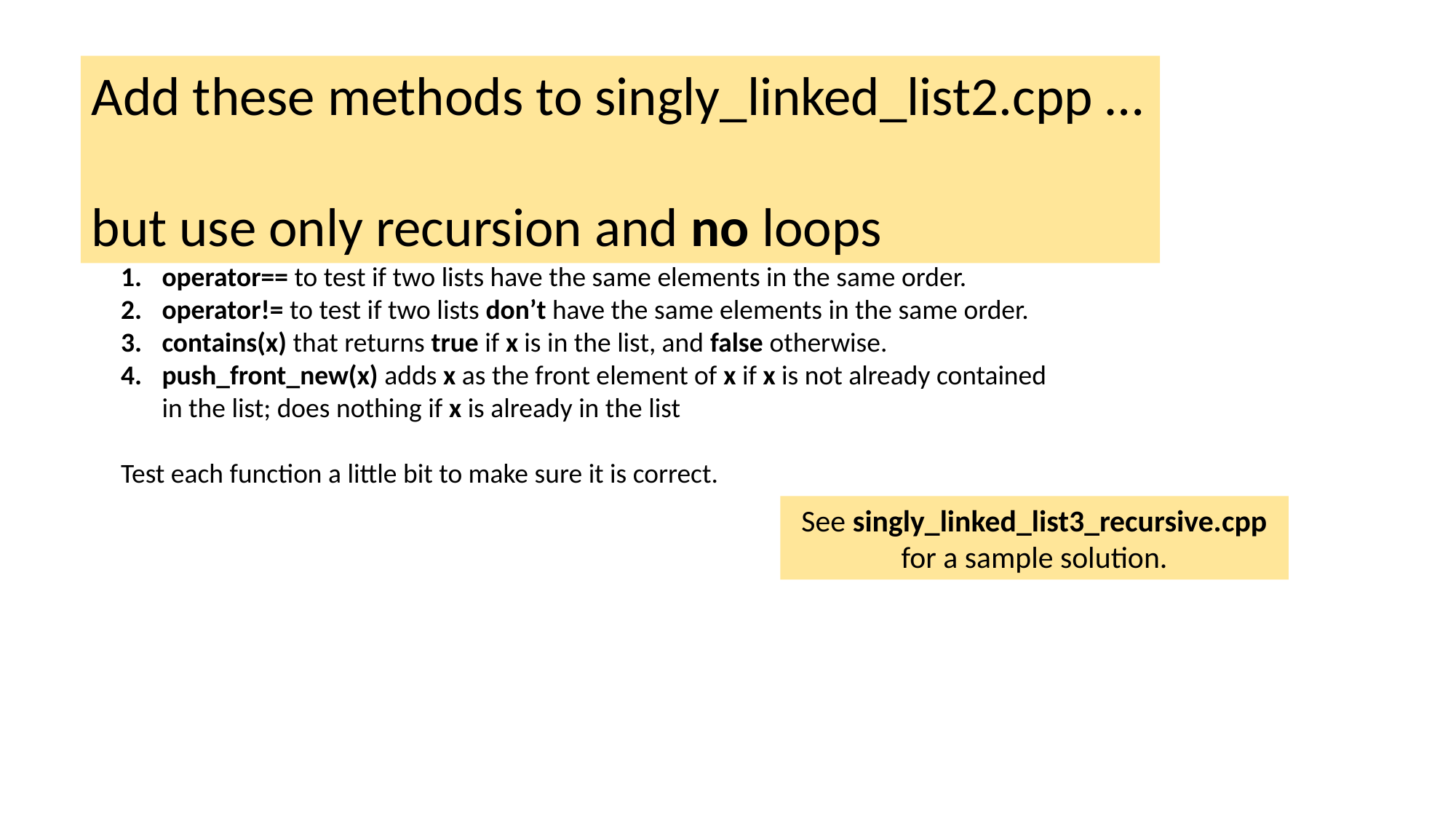

Add these methods to singly_linked_list2.cpp …
but use only recursion and no loops
operator== to test if two lists have the same elements in the same order.
operator!= to test if two lists don’t have the same elements in the same order.
contains(x) that returns true if x is in the list, and false otherwise.
push_front_new(x) adds x as the front element of x if x is not already contained
in the list; does nothing if x is already in the list

Test each function a little bit to make sure it is correct.
See singly_linked_list3_recursive.cpp for a sample solution.